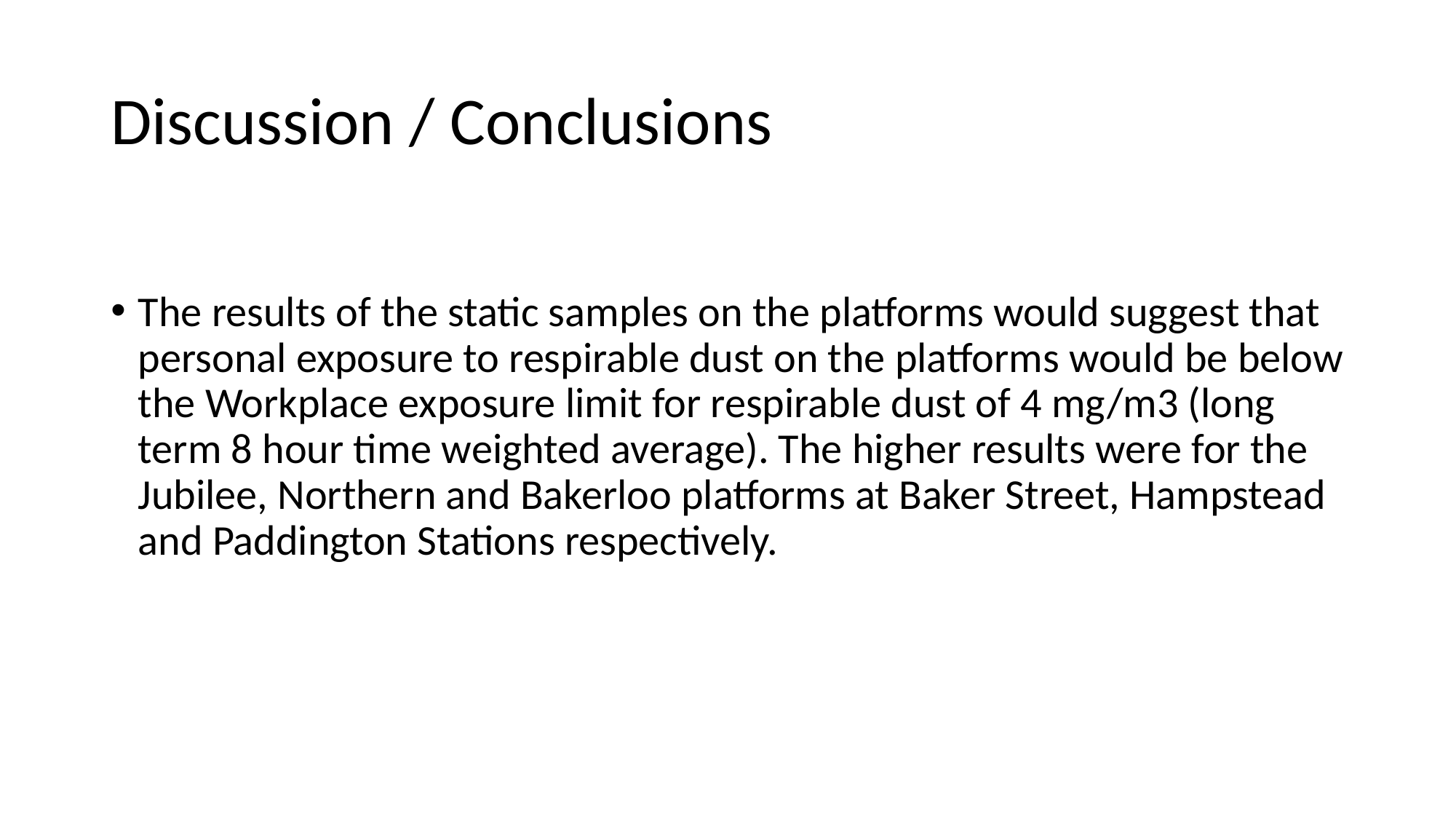

# Discussion / Conclusions

The results of the static samples on the platforms would suggest that personal exposure to respirable dust on the platforms would be below the Workplace exposure limit for respirable dust of 4 mg/m3 (long term 8 hour time weighted average). The higher results were for the Jubilee, Northern and Bakerloo platforms at Baker Street, Hampstead and Paddington Stations respectively.